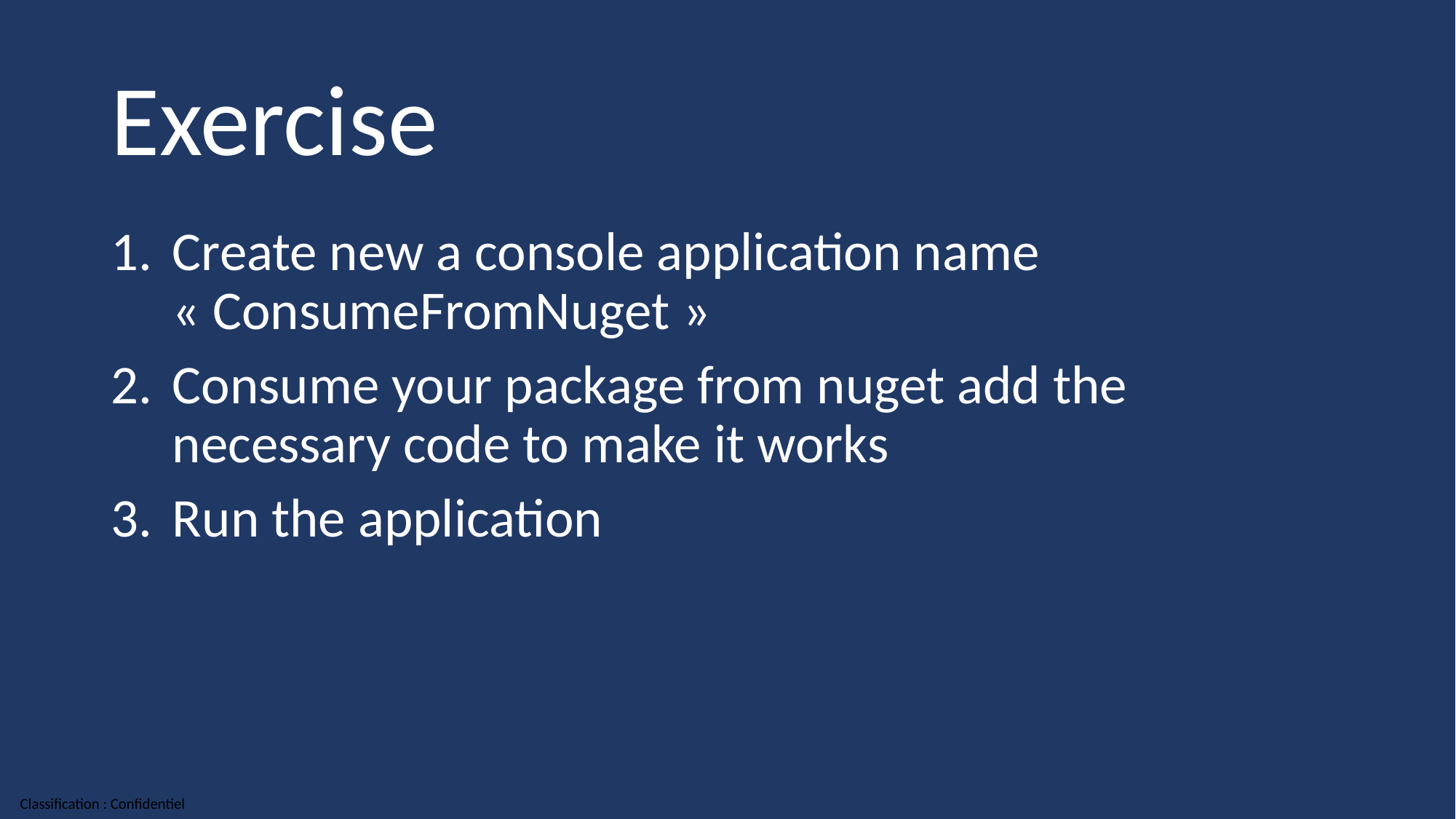

# Exercise
Create new a console application name « ConsumeFromNuget »
Consume your package from nuget add the necessary code to make it works
Run the application